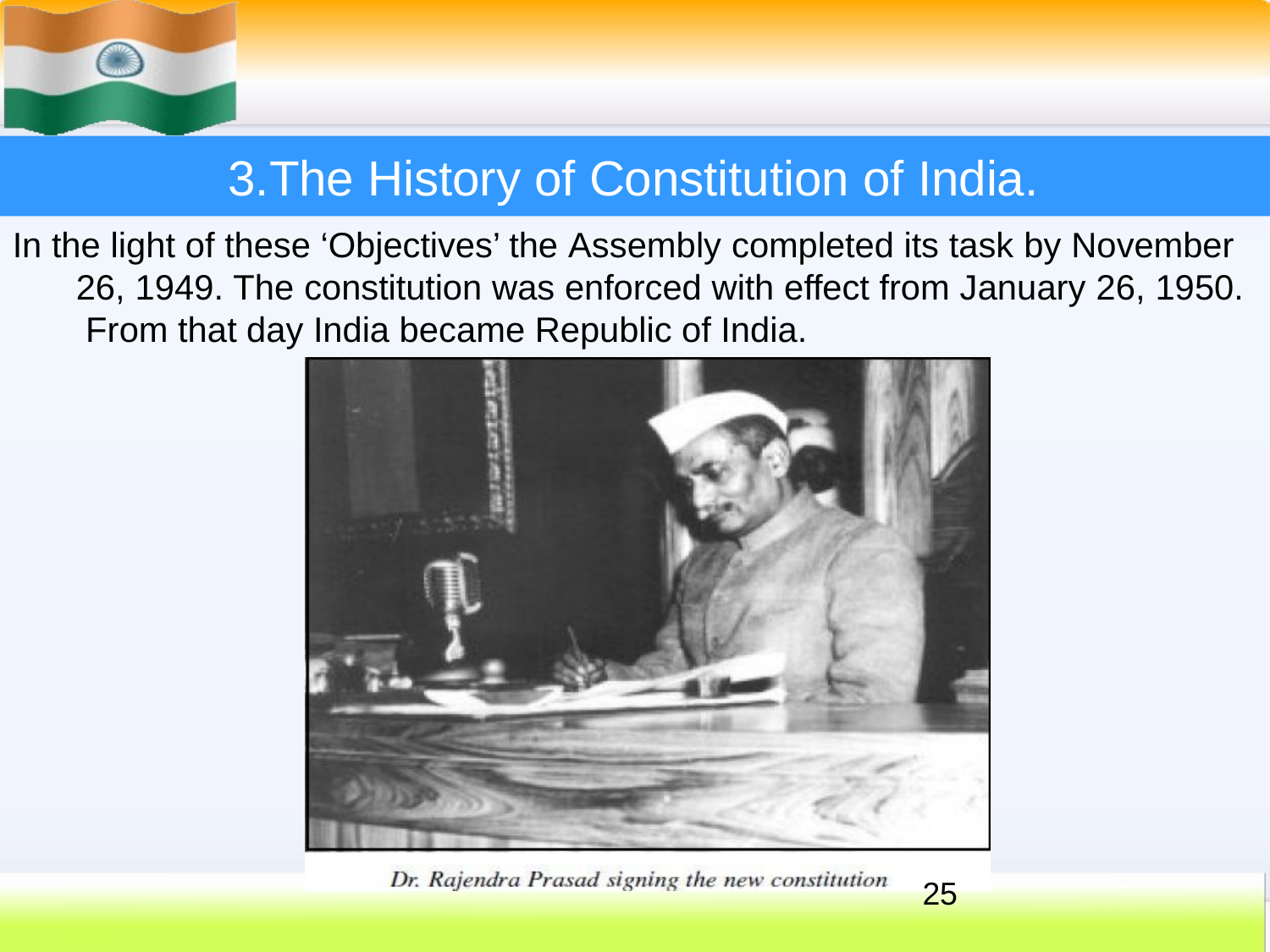

3.The History of Constitution of India.
In the light of these ‘Objectives’ the Assembly completed its task by November  26, 1949. The constitution was enforced with effect from January 26, 1950.  From that day India became Republic of India.

25